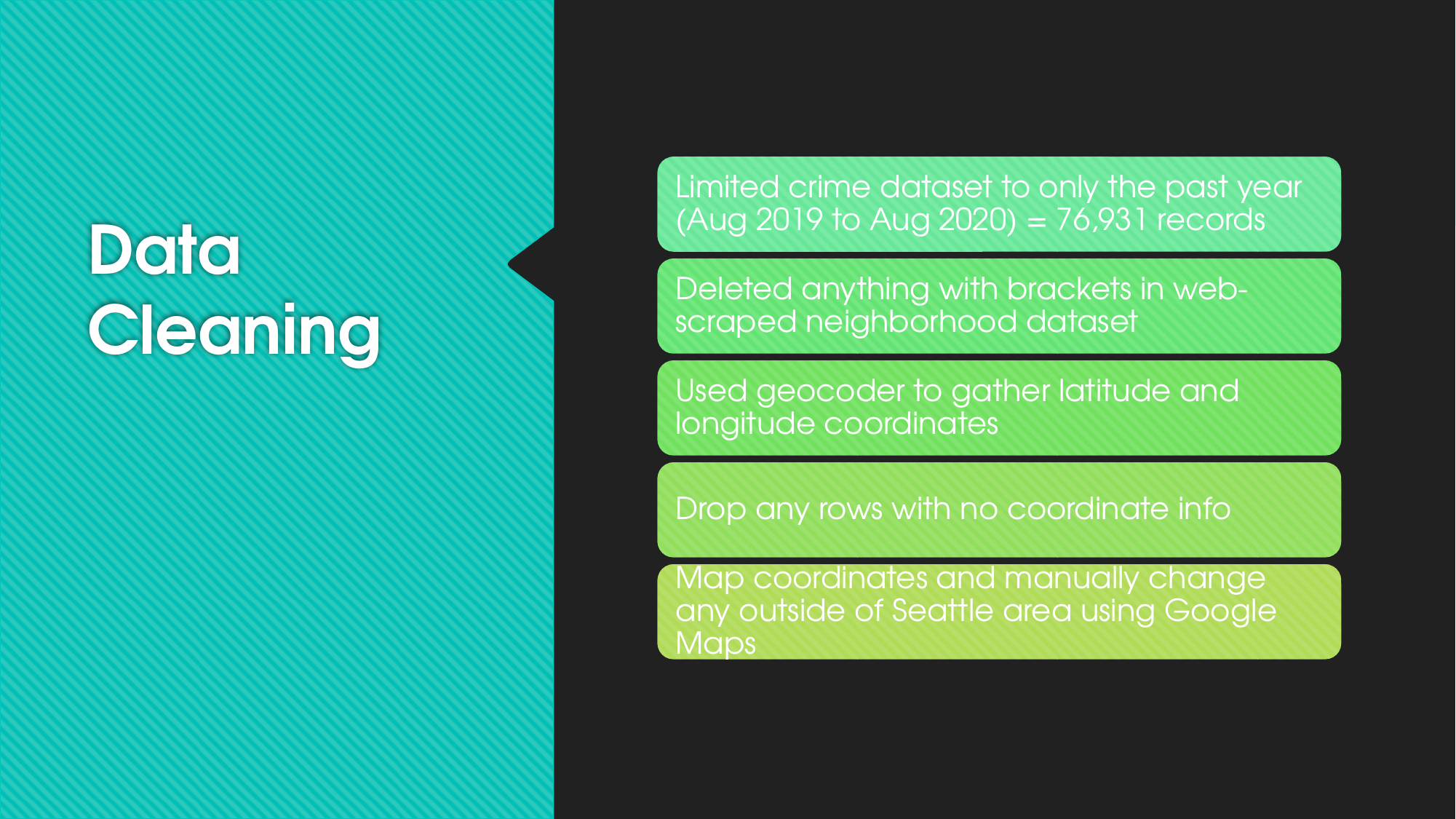

Limited crime dataset to only the past year (Aug 2019 to Aug 2020) = 76,931 records
Deleted anything with brackets in web-scraped neighborhood dataset
Used geocoder to gather latitude and longitude coordinates
Drop any rows with no coordinate info
Map coordinates and manually change any outside of Seattle area using Google Maps
# Data Cleaning